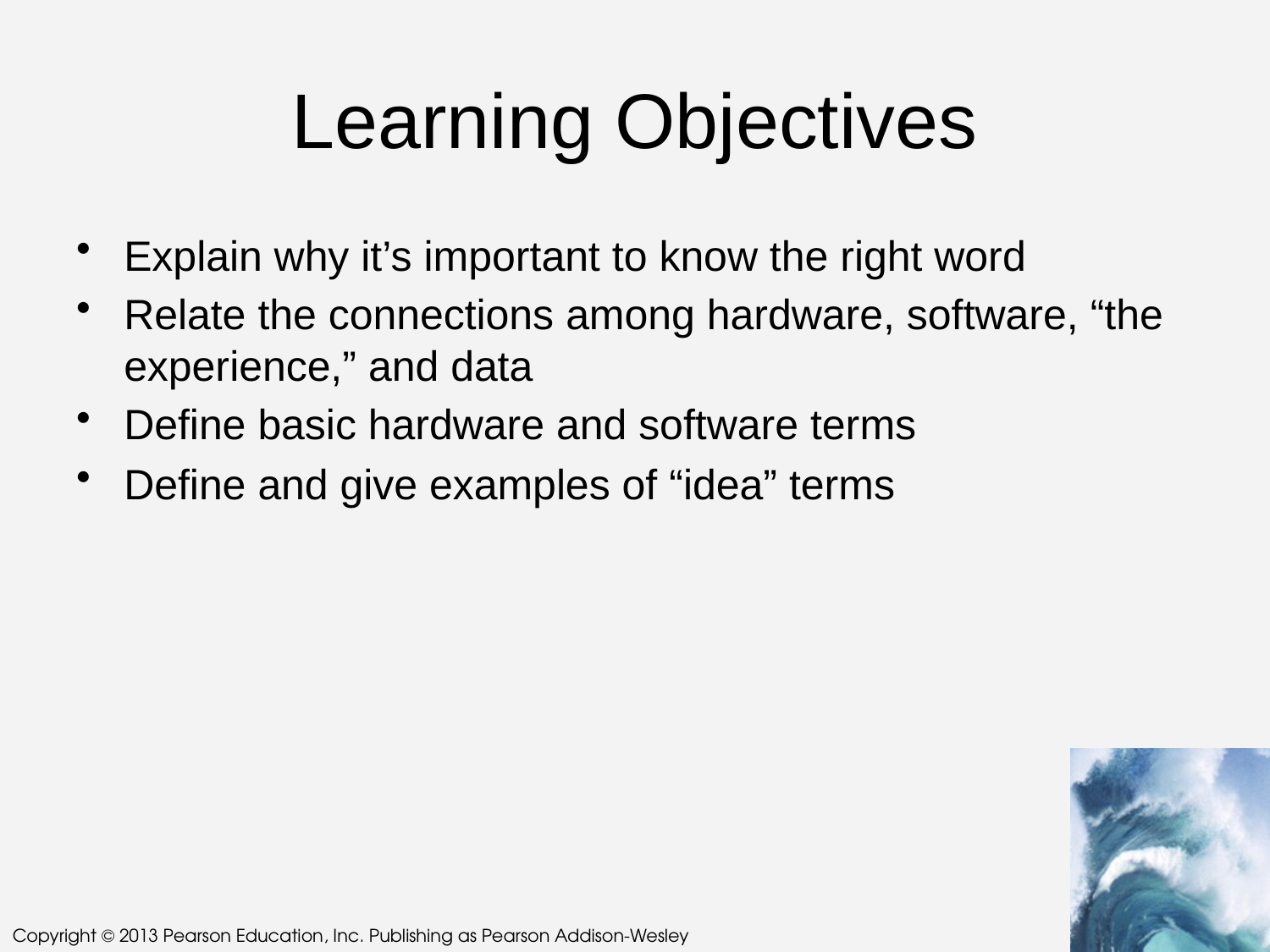

# Learning Objectives
Explain why it’s important to know the right word
Relate the connections among hardware, software, “the experience,” and data
Define basic hardware and software terms
Define and give examples of “idea” terms